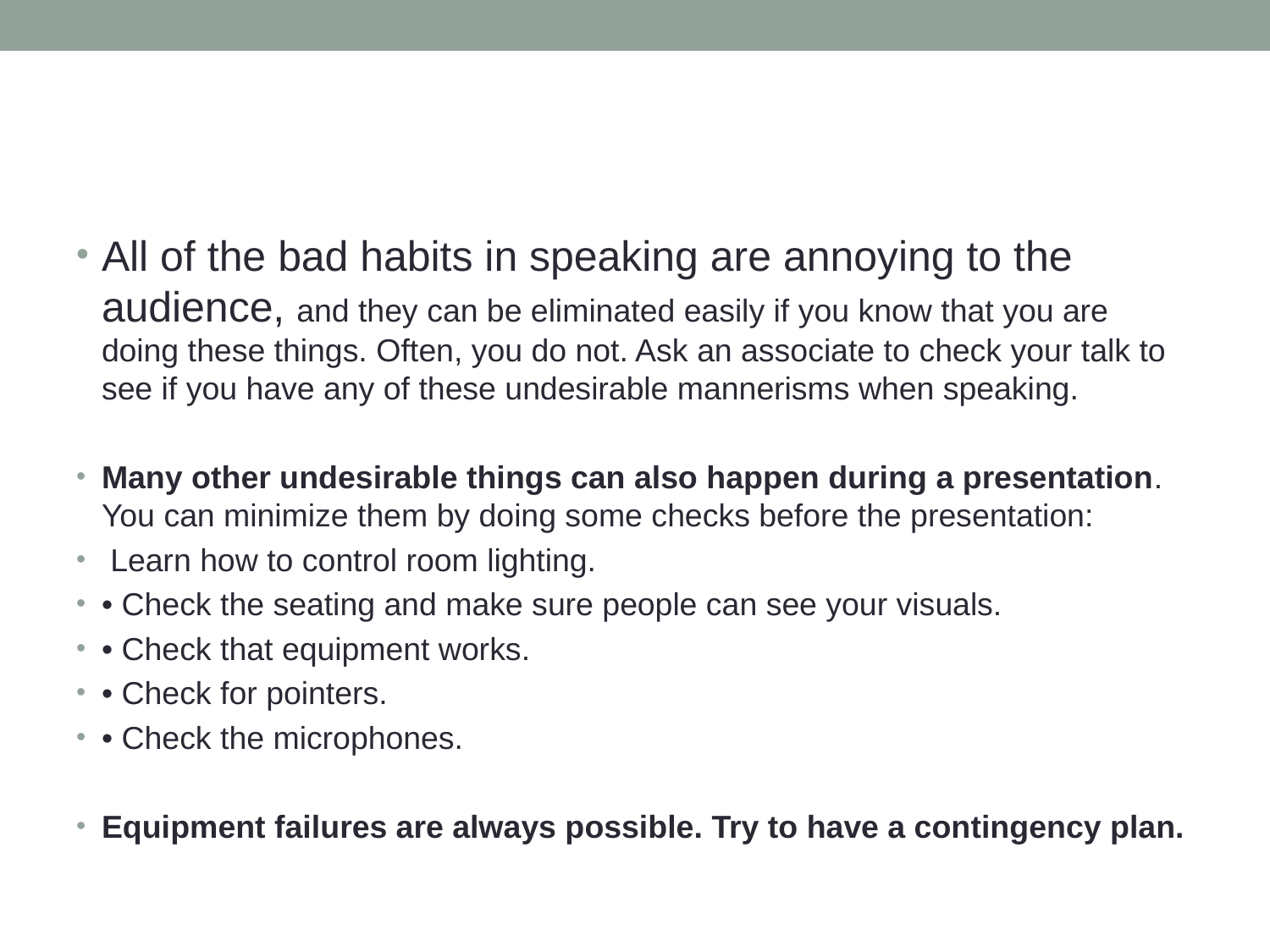

#
All of the bad habits in speaking are annoying to the audience, and they can be eliminated easily if you know that you are doing these things. Often, you do not. Ask an associate to check your talk to see if you have any of these undesirable mannerisms when speaking.

Many other undesirable things can also happen during a presentation. You can minimize them by doing some checks before the presentation:
 Learn how to control room lighting.
• Check the seating and make sure people can see your visuals.
• Check that equipment works.
• Check for pointers.
• Check the microphones.

Equipment failures are always possible. Try to have a contingency plan.